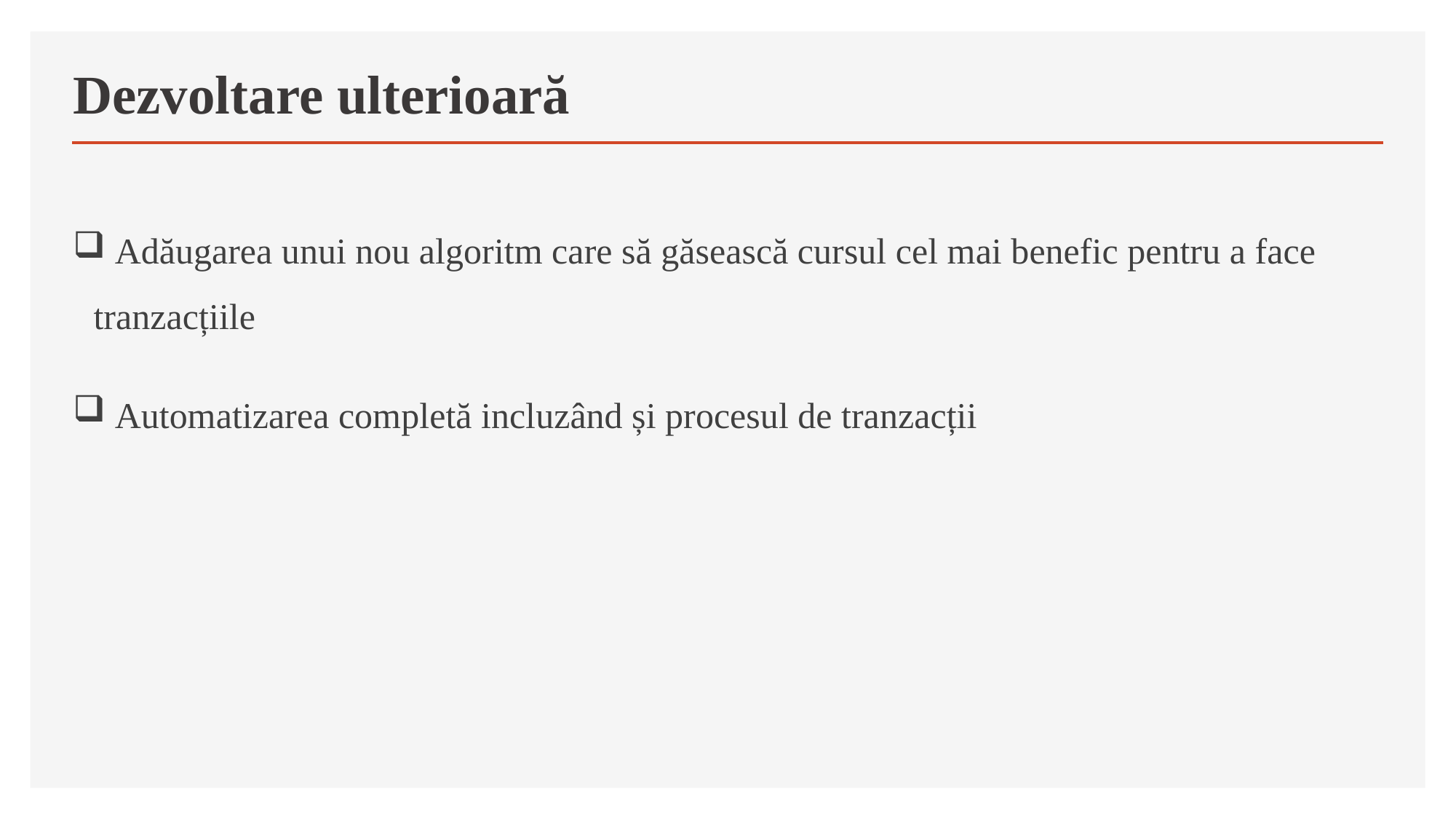

# Dezvoltare ulterioară
 Adăugarea unui nou algoritm care să găsească cursul cel mai benefic pentru a face tranzacțiile
 Automatizarea completă incluzând și procesul de tranzacții